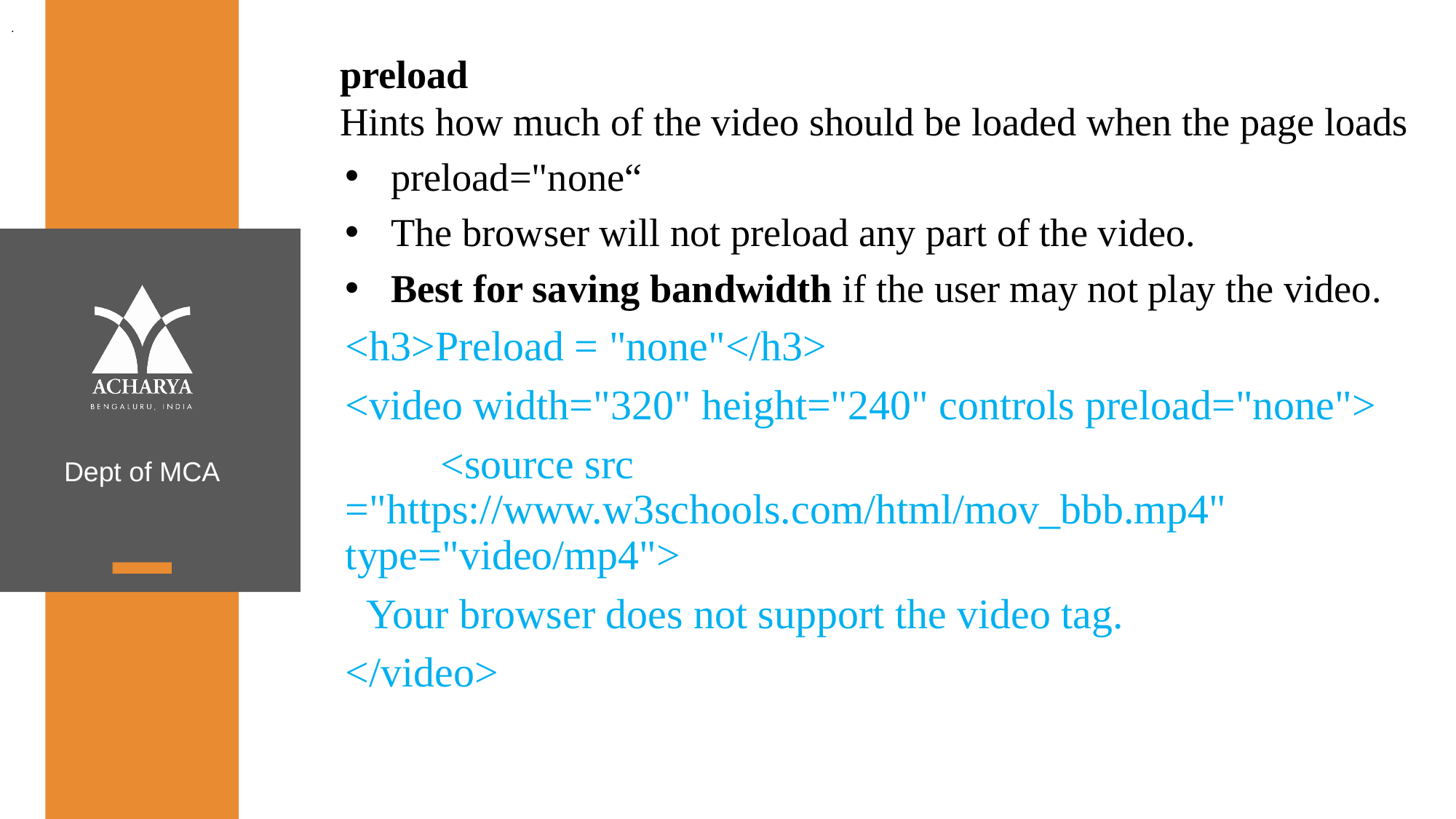

.
preload
Hints how much of the video should be loaded when the page loads
preload="none“
The browser will not preload any part of the video.
Best for saving bandwidth if the user may not play the video.
	<h3>Preload = "none"</h3>
		<video width="320" height="240" controls preload="none">
  			<source src ="https://www.w3schools.com/html/mov_bbb.mp4" type="video/mp4">
  Your browser does not support the video tag.
		</video>